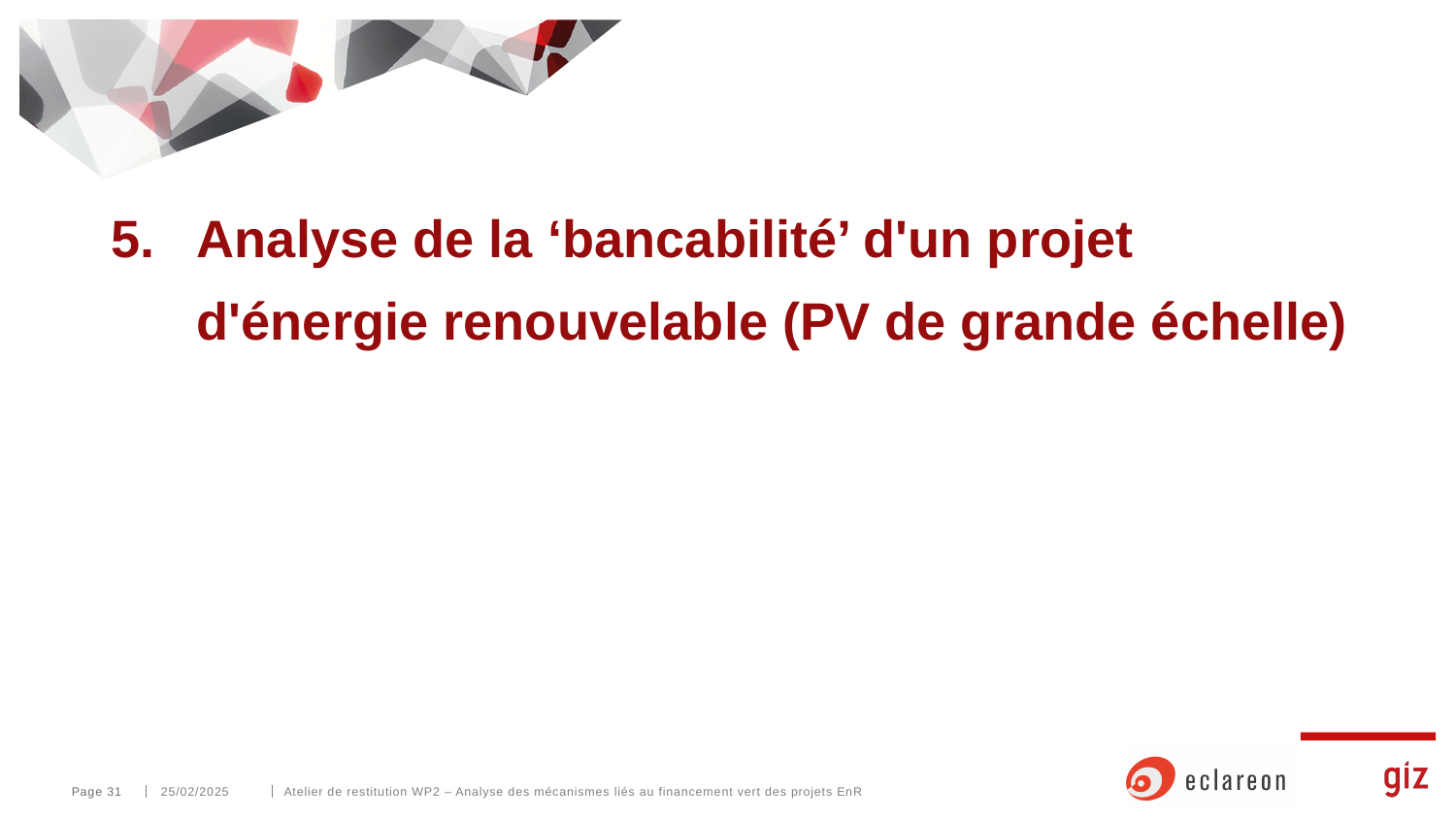

# 5. 	Analyse de la ‘bancabilité’ d'un projet d'énergie renouvelable (PV de grande échelle)
Page 31
25/02/2025
Atelier de restitution WP2 – Analyse des mécanismes liés au financement vert des projets EnR